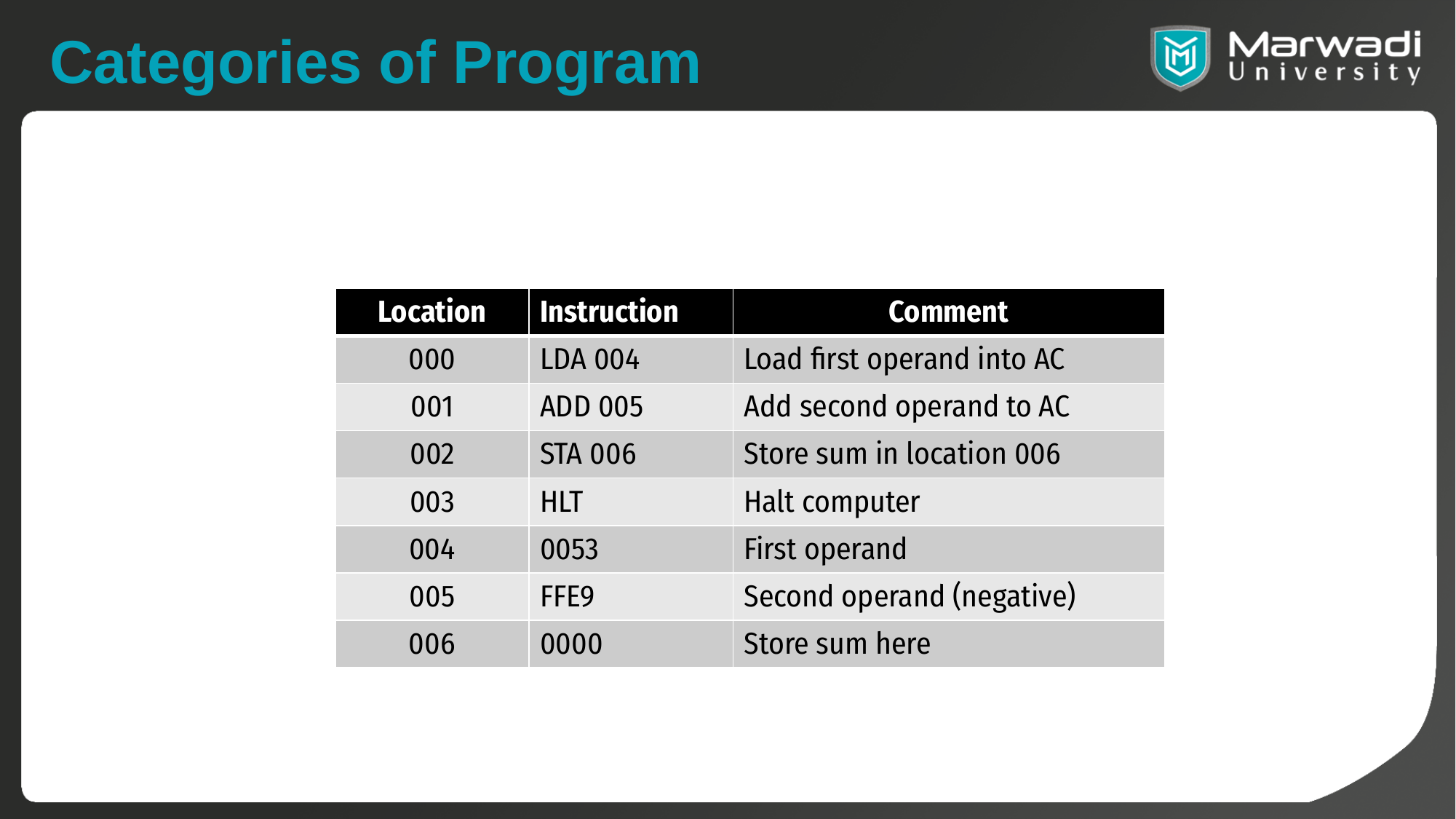

# Categories of Program
| Location | Instruction | Comment |
| --- | --- | --- |
| 000 | LDA 004 | Load first operand into AC |
| 001 | ADD 005 | Add second operand to AC |
| 002 | STA 006 | Store sum in location 006 |
| 003 | HLT | Halt computer |
| 004 | 0053 | First operand |
| 005 | FFE9 | Second operand (negative) |
| 006 | 0000 | Store sum here |